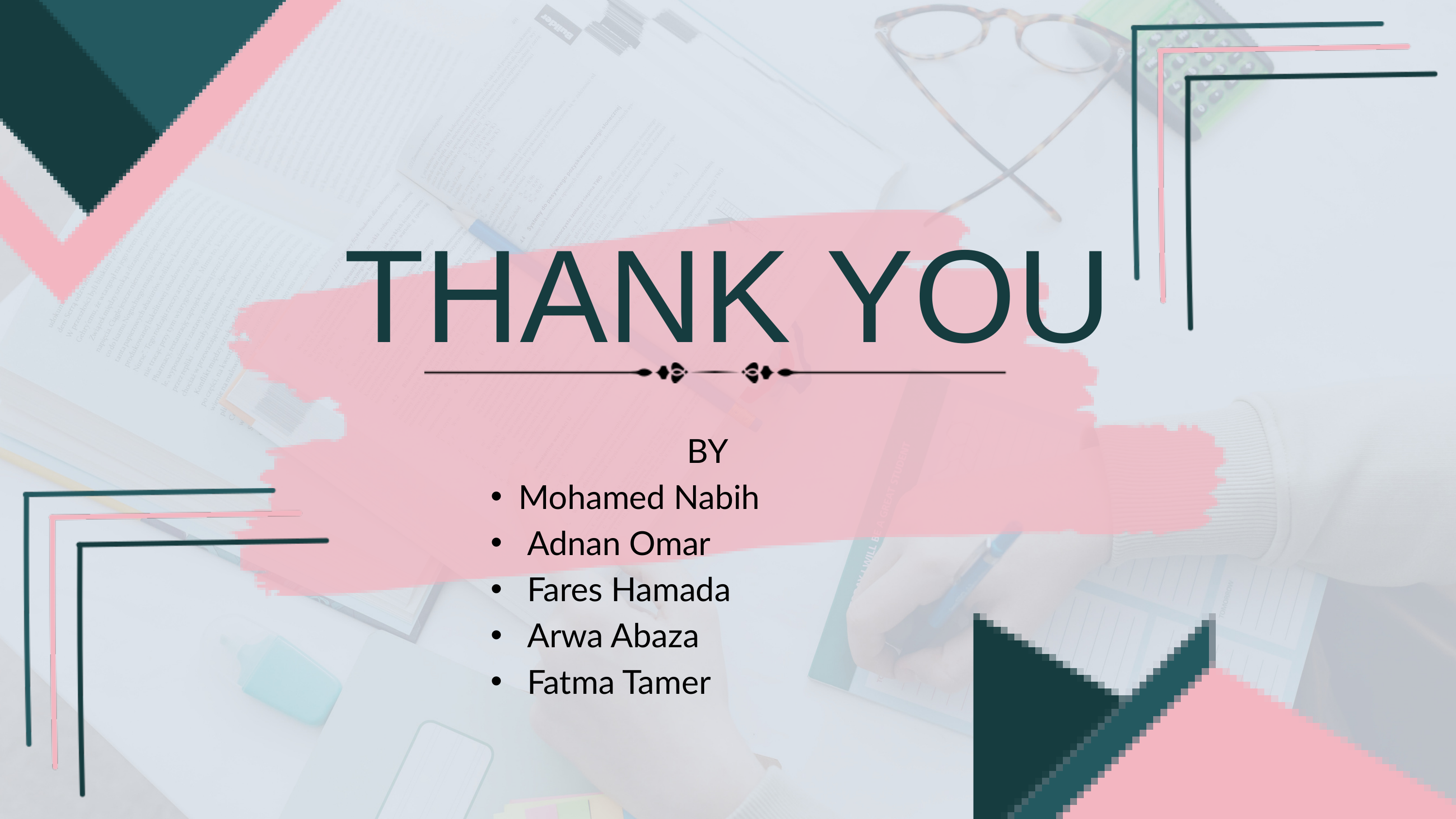

THANK YOU

BY
Mohamed Nabih
 Adnan Omar
 Fares Hamada
 Arwa Abaza
 Fatma Tamer